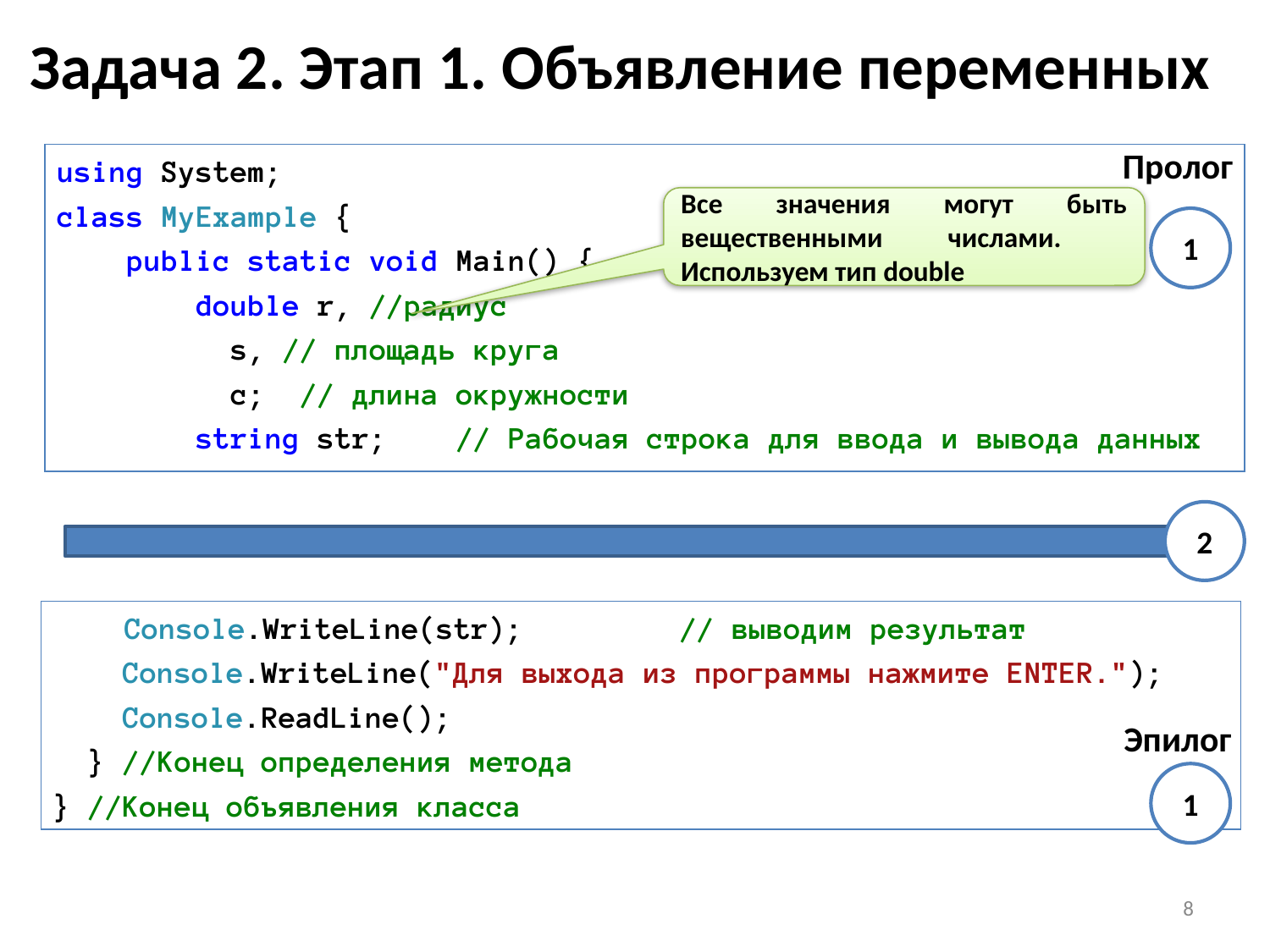

# Задача 2. Этап 1. Объявление переменных
Пролог
using System;
class MyExample {
    public static void Main() {
        double r, //радиус
          s, // площадь круга
          c;  // длина окружности
        string str;    // Рабочая строка для ввода и вывода данных
Все значения могут быть вещественными числами.  Используем тип double
1
2

        Console.WriteLine(str);         // выводим результат
    Console.WriteLine("Для выхода из программы нажмите ENTER.");
    Console.ReadLine();
  } //Конец определения метода
} //Конец объявления класса
Эпилог
1
8